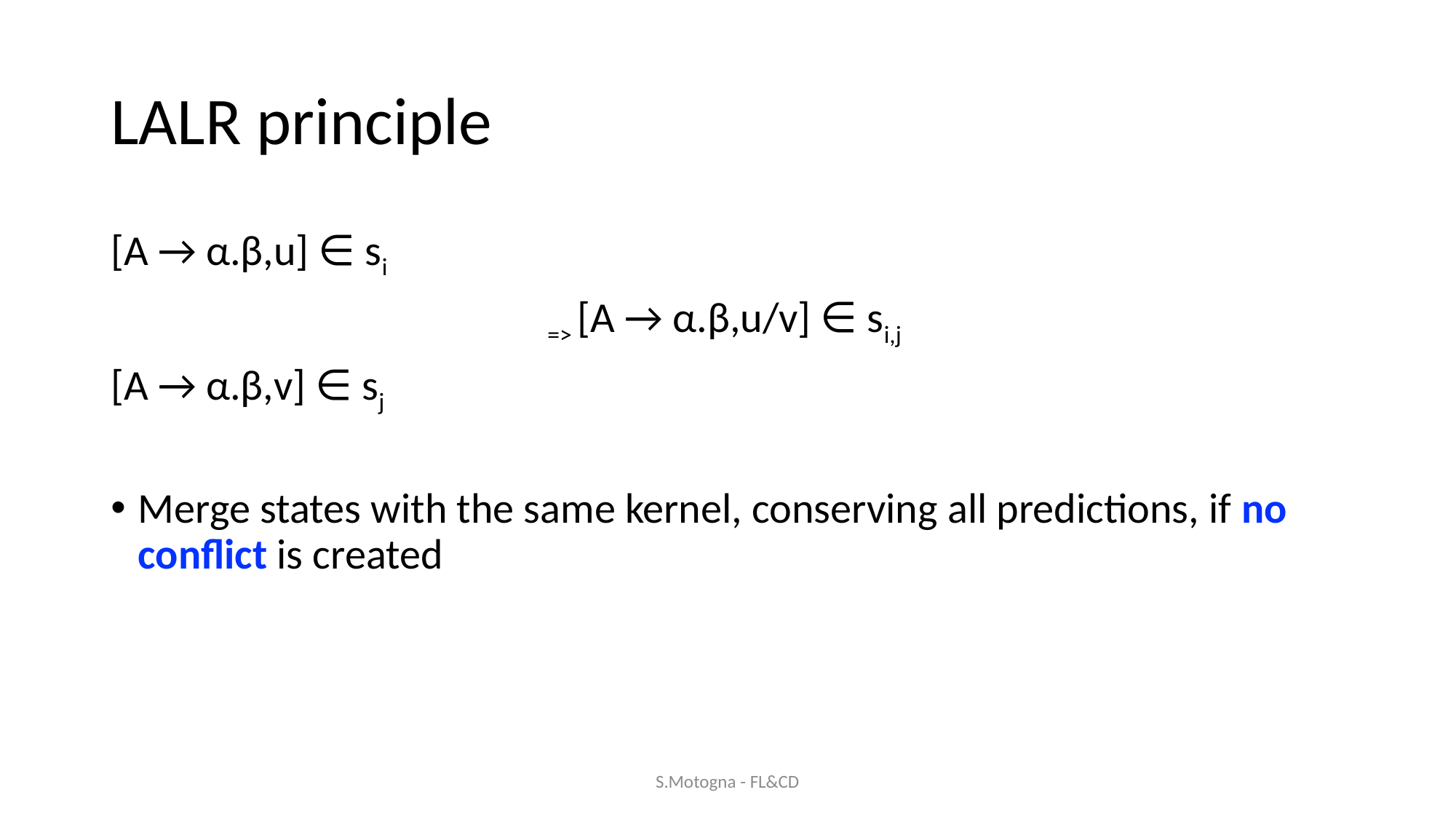

# LALR principle
[A → α.β,u] ∈ si
				=> [A → α.β,u/v] ∈ si,j
[A → α.β,v] ∈ sj

Merge states with the same kernel, conserving all predictions, if no conflict is created

S.Motogna - FL&CD